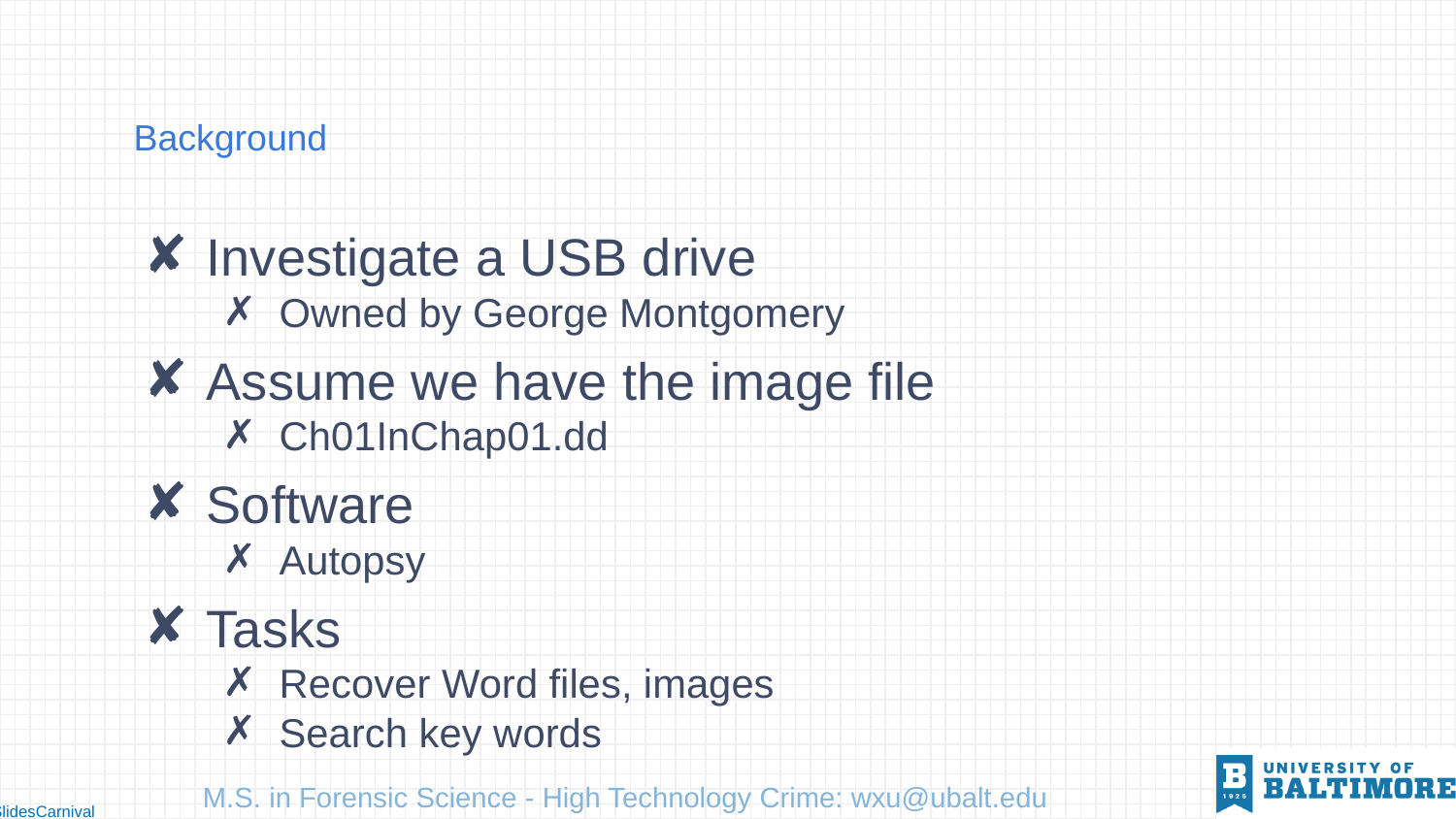

# Background
Investigate a USB drive
Owned by George Montgomery
Assume we have the image file
Ch01InChap01.dd
Software
Autopsy
Tasks
Recover Word files, images
Search key words